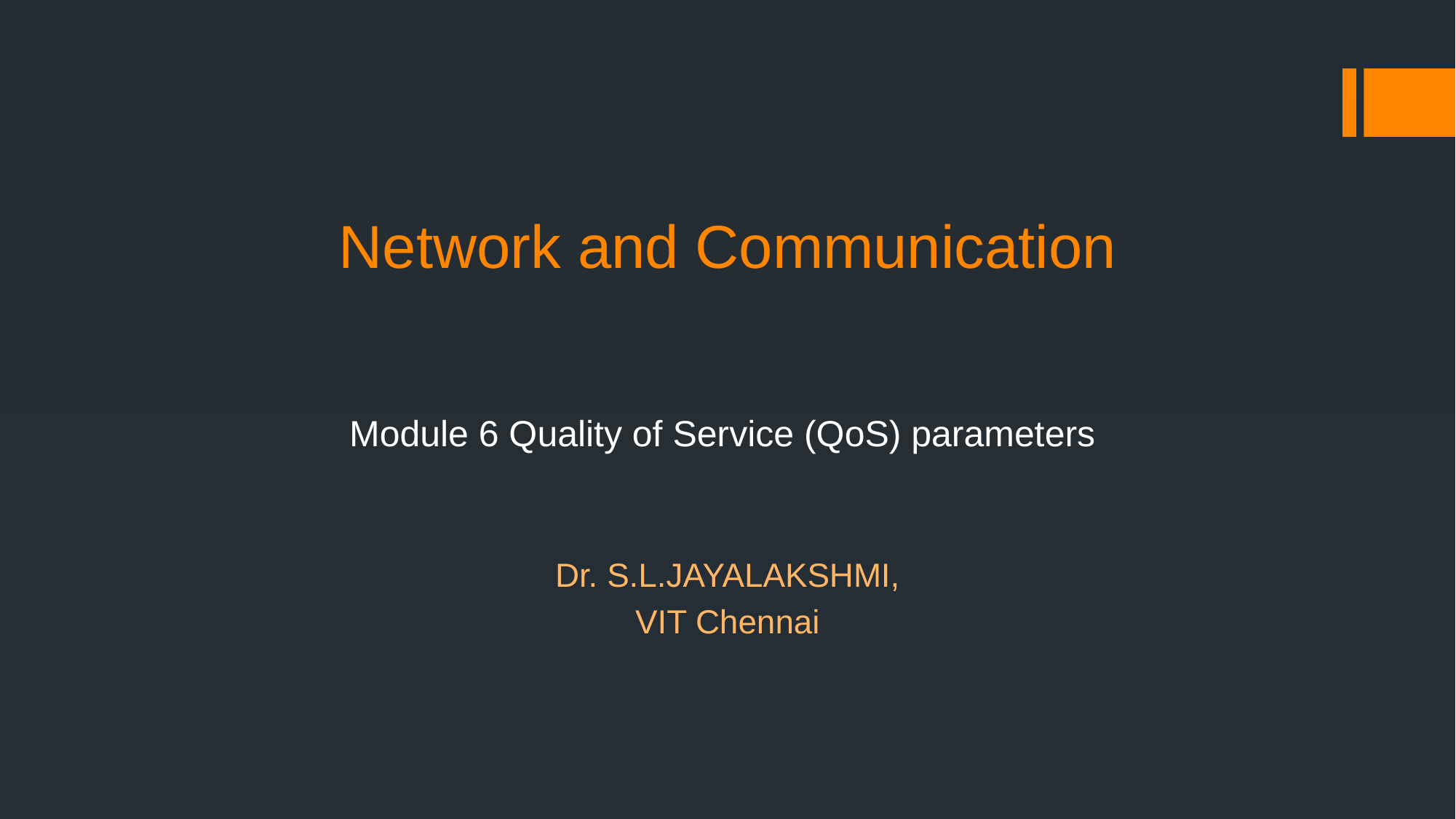

# Network and Communication
Module 6 Quality of Service (QoS) parameters

Dr. S.L.JAYALAKSHMI,
VIT Chennai